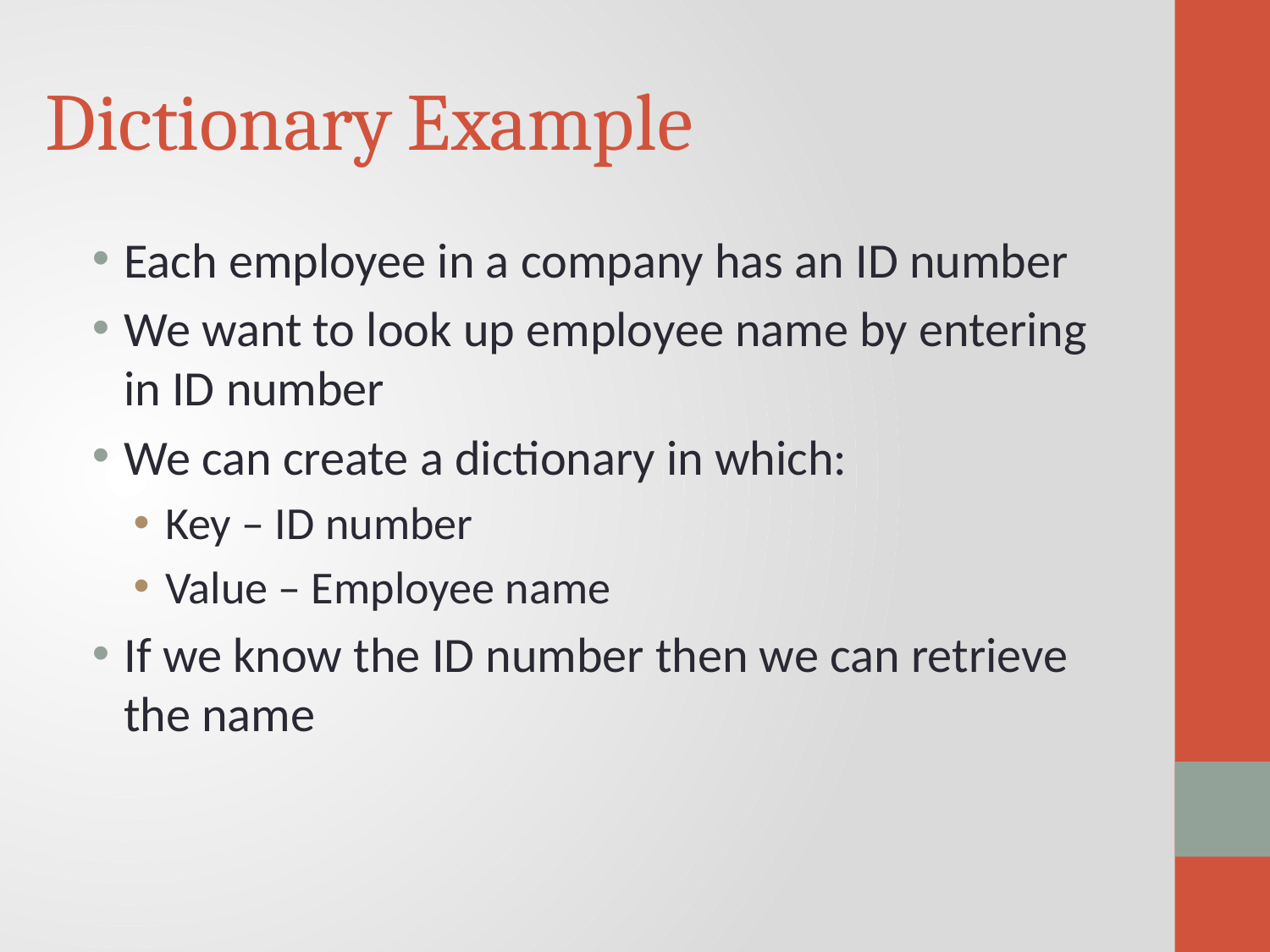

# Dictionary Example
Each employee in a company has an ID number
We want to look up employee name by entering in ID number
We can create a dictionary in which:
Key – ID number
Value – Employee name
If we know the ID number then we can retrieve the name